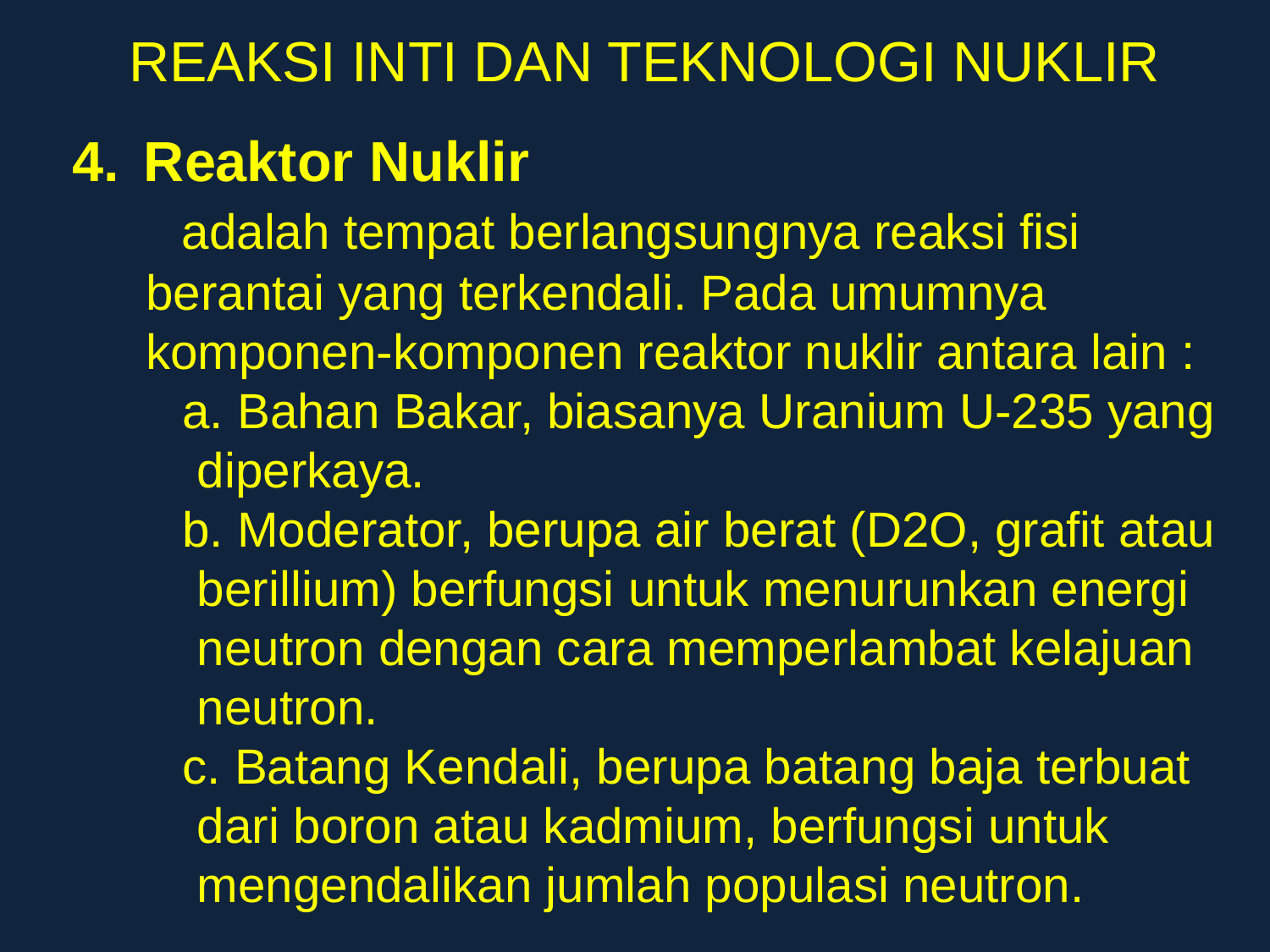

# REAKSI INTI DAN TEKNOLOGI NUKLIR
Reaktor Nuklir
       adalah tempat berlangsungnya reaksi fisi berantai yang terkendali. Pada umumnya komponen-komponen reaktor nuklir antara lain :
        a. Bahan Bakar, biasanya Uranium U-235 yang diperkaya.
        b. Moderator, berupa air berat (D2O, grafit atau berillium) berfungsi untuk menurunkan energi neutron dengan cara memperlambat kelajuan neutron.
        c. Batang Kendali, berupa batang baja terbuat dari boron atau kadmium, berfungsi untuk mengendalikan jumlah populasi neutron.